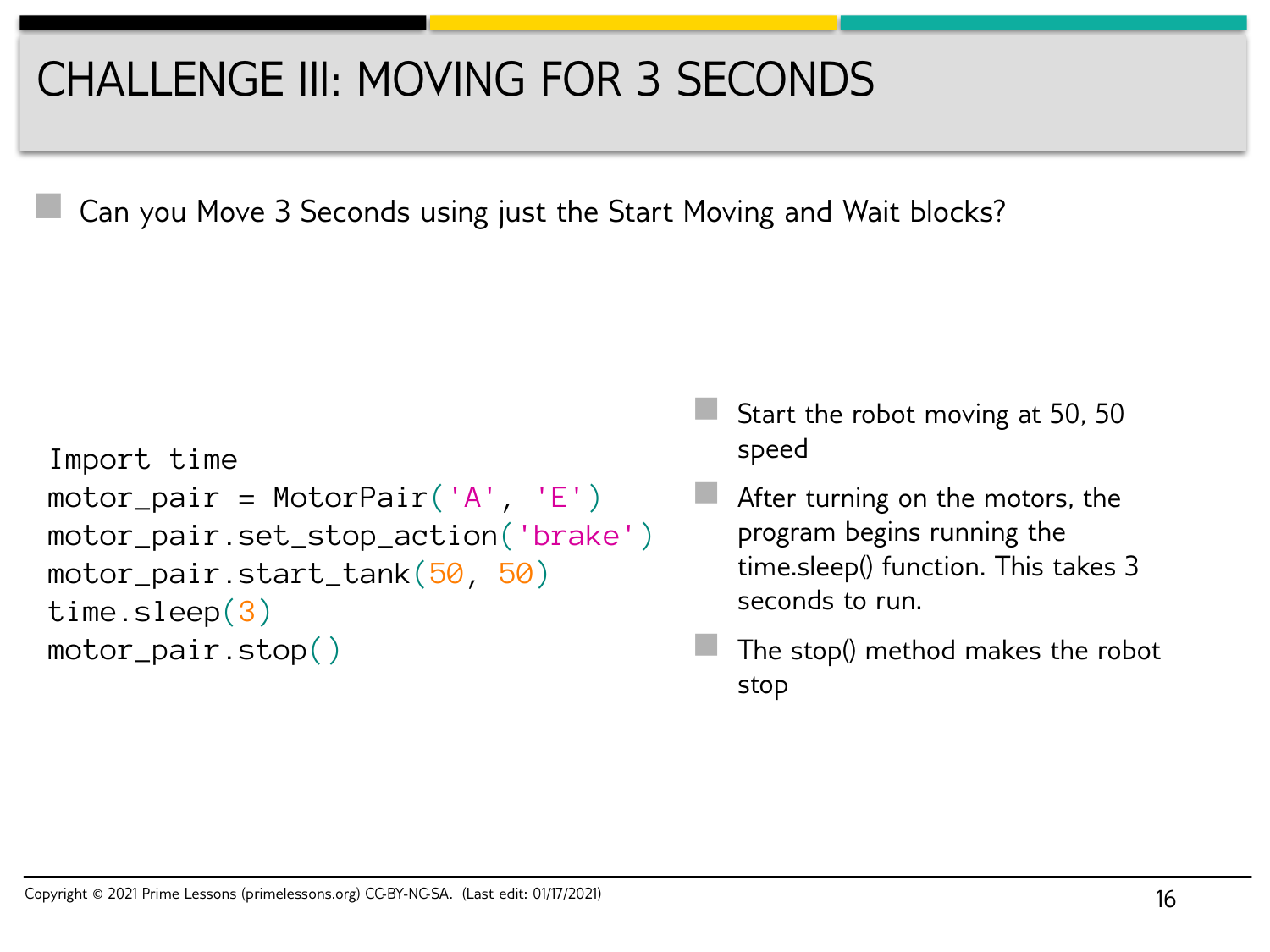

# Challenge III: moving For 3 Seconds
Can you Move 3 Seconds using just the Start Moving and Wait blocks?
Start the robot moving at 50, 50 speed
After turning on the motors, the program begins running the time.sleep() function. This takes 3 seconds to run.
The stop() method makes the robot stop
Import time
motor_pair = MotorPair('A', 'E')
motor_pair.set_stop_action('brake')
motor_pair.start_tank(50, 50)
time.sleep(3)
motor_pair.stop()
16
Copyright © 2021 Prime Lessons (primelessons.org) CC-BY-NC-SA.  (Last edit: 01/17/2021)